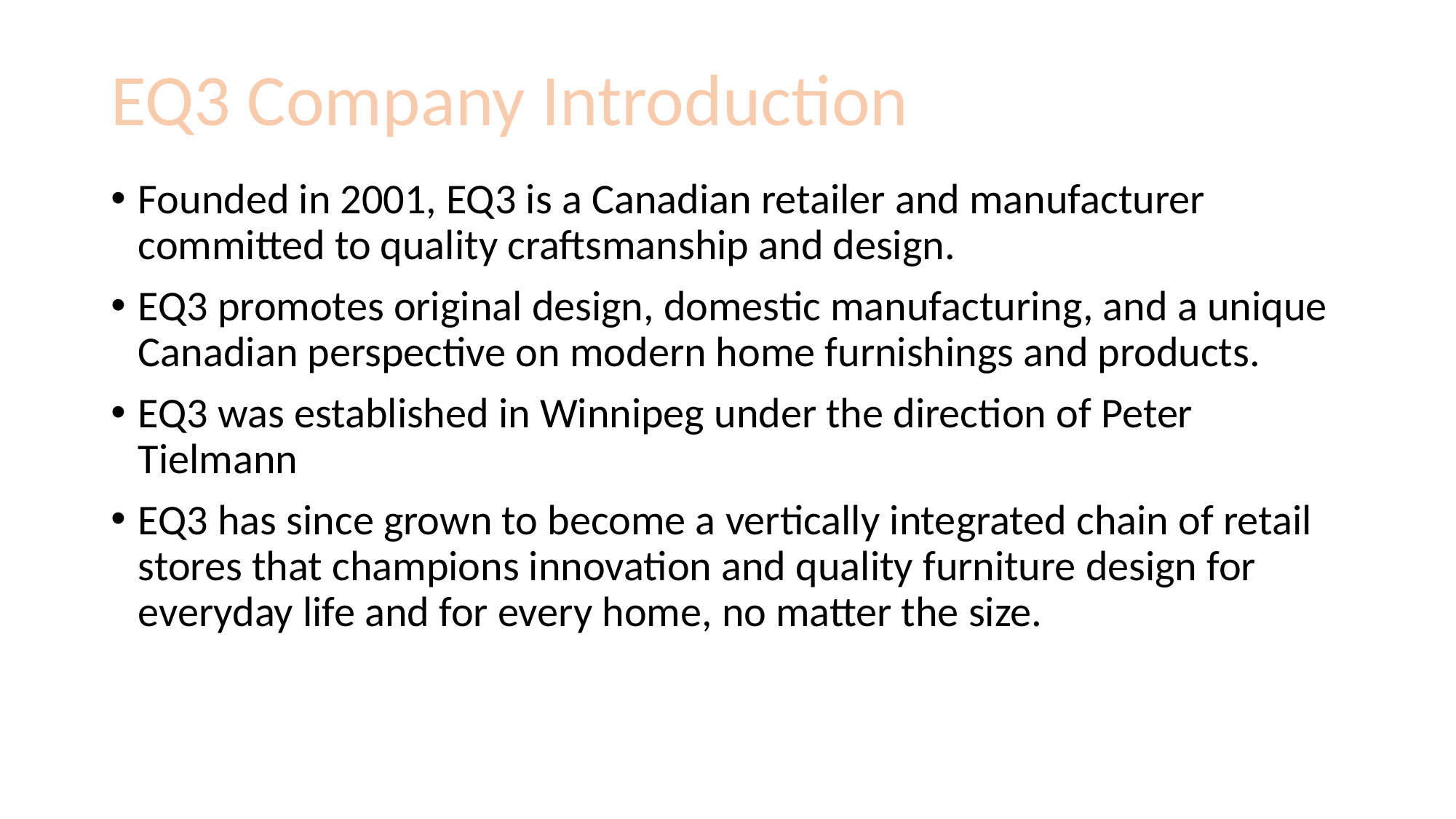

# EQ3 Company Introduction
Founded in 2001, EQ3 is a Canadian retailer and manufacturer committed to quality craftsmanship and design.
EQ3 promotes original design, domestic manufacturing, and a unique Canadian perspective on modern home furnishings and products.
EQ3 was established in Winnipeg under the direction of Peter Tielmann
EQ3 has since grown to become a vertically integrated chain of retail stores that champions innovation and quality furniture design for everyday life and for every home, no matter the size.